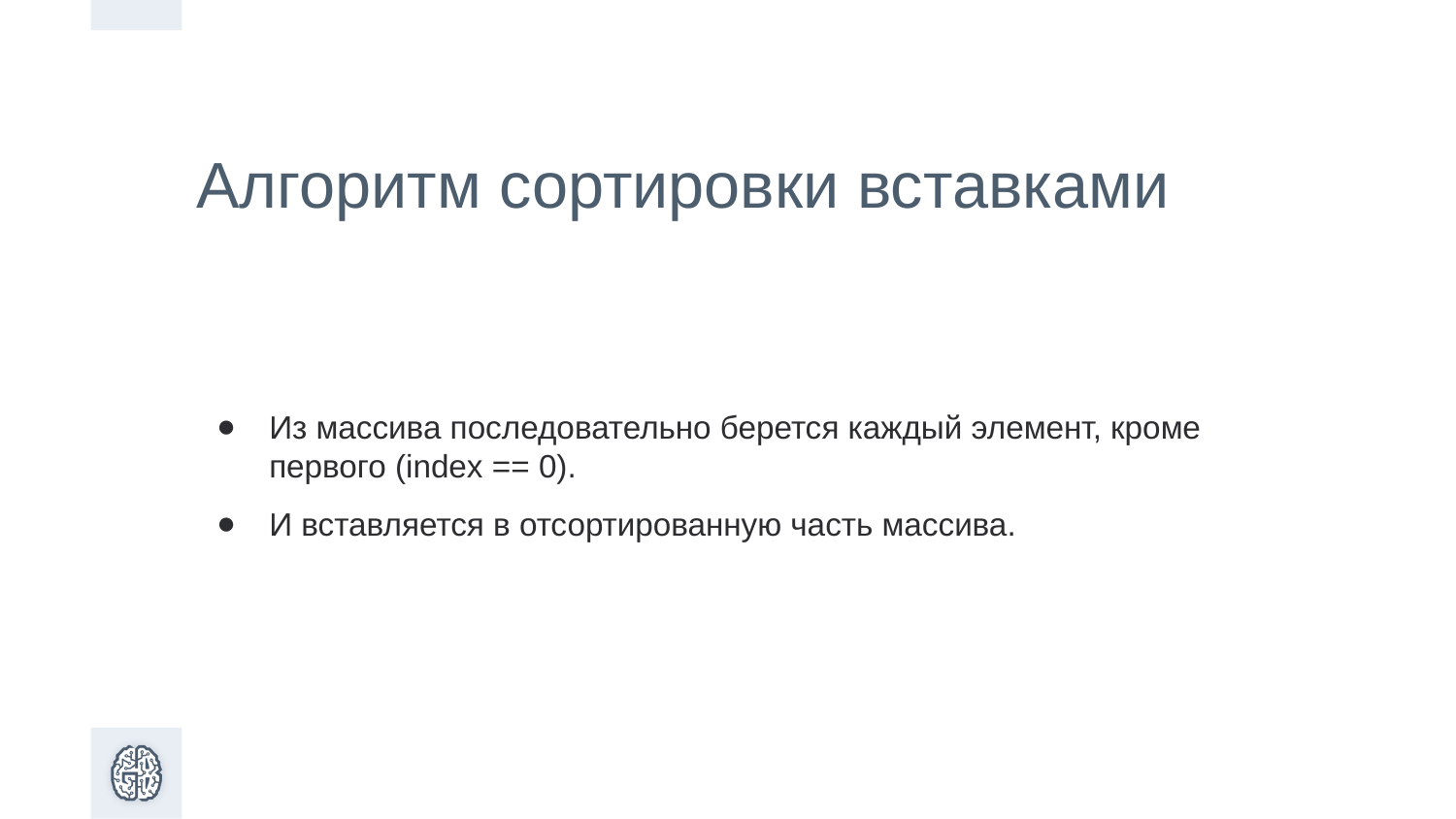

Алгоритм сортировки вставками
Из массива последовательно берется каждый элемент, кроме первого (index == 0).
И вставляется в отсортированную часть массива.